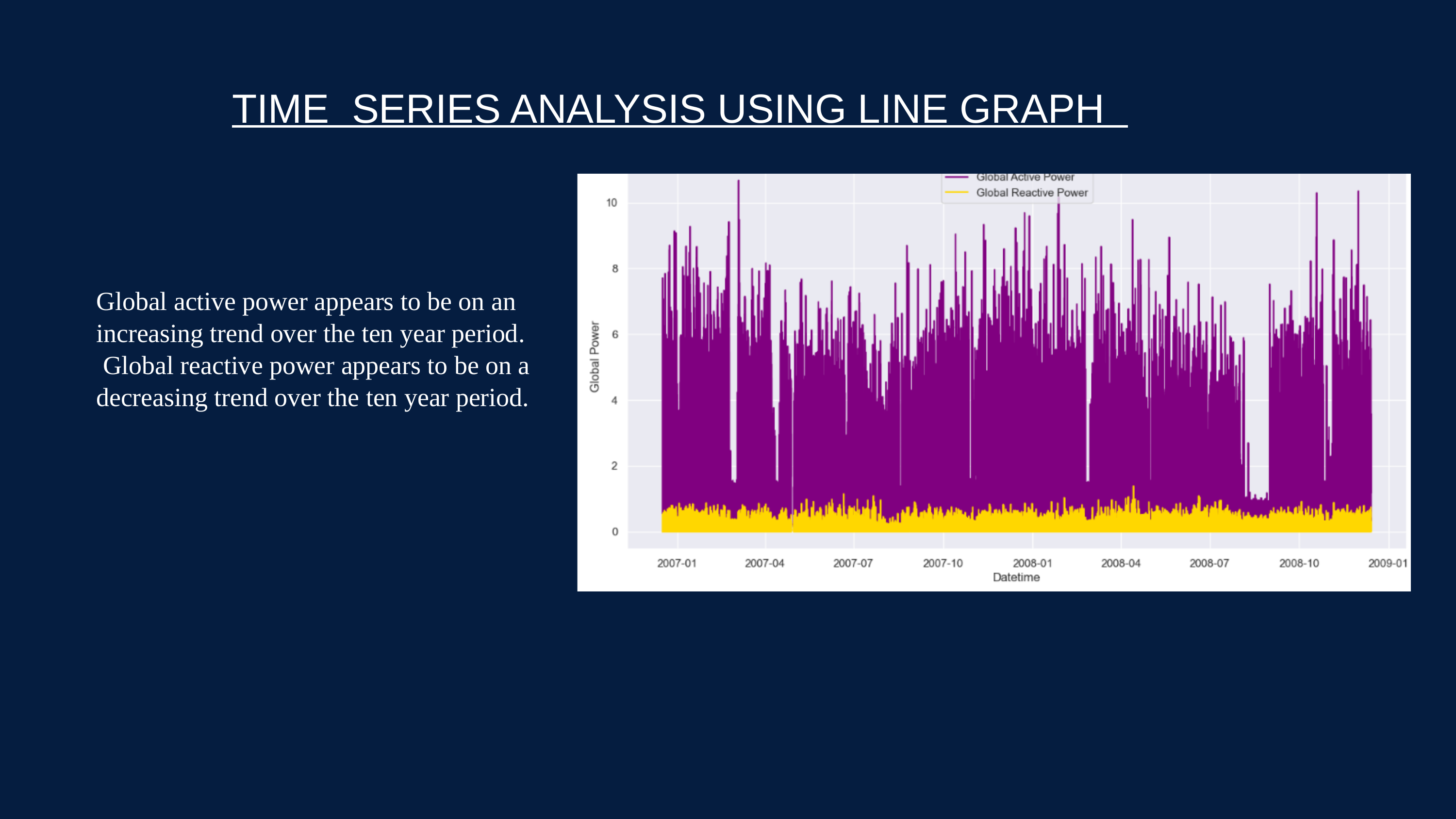

TIME  SERIES ANALYSIS USING LINE GRAPH

Global active power appears to be on an increasing trend over the ten year period.
 Global reactive power appears to be on a decreasing trend over the ten year period.